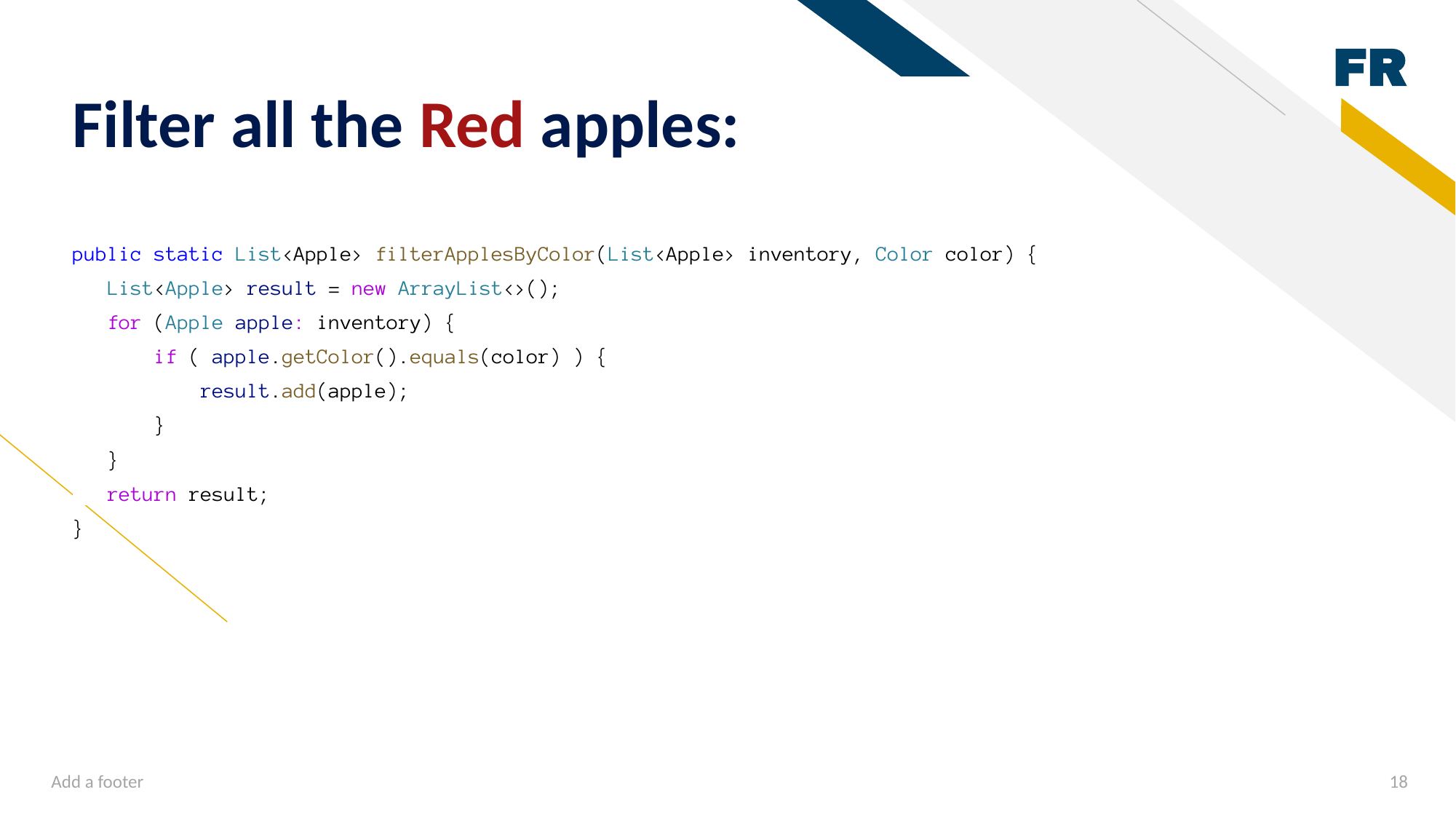

# Filter all the Red apples:

public static List<Apple> filterApplesByColor(List<Apple> inventory, Color color) {
   List<Apple> result = new ArrayList<>();
   for (Apple apple: inventory) {
       if ( apple.getColor().equals(color) ) {
           result.add(apple);
       }
   }
   return result;
}

Add a footer
18